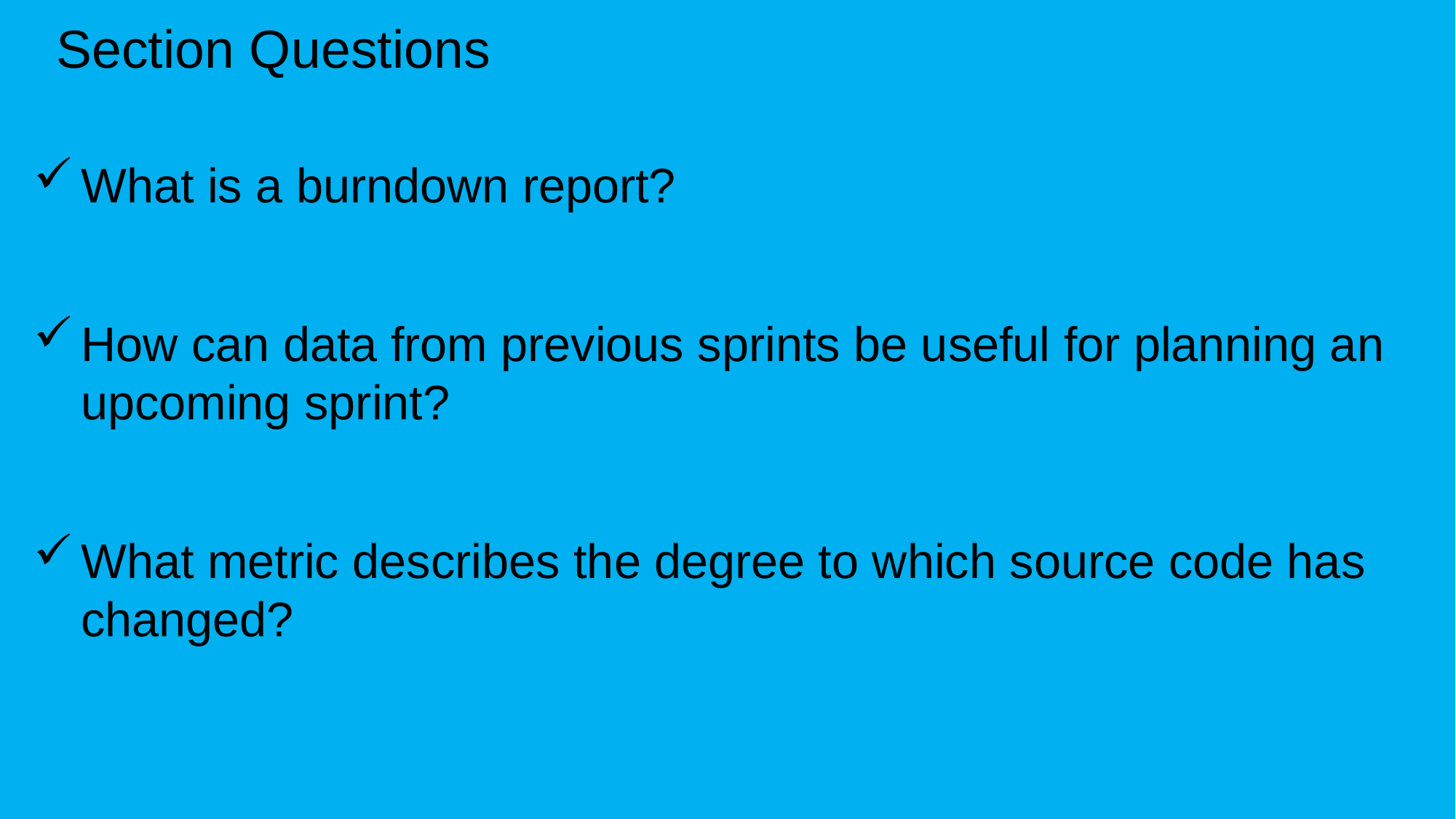

# Section Questions
What is a burndown report?

How can data from previous sprints be useful for planning an upcoming sprint?

What metric describes the degree to which source code has changed?